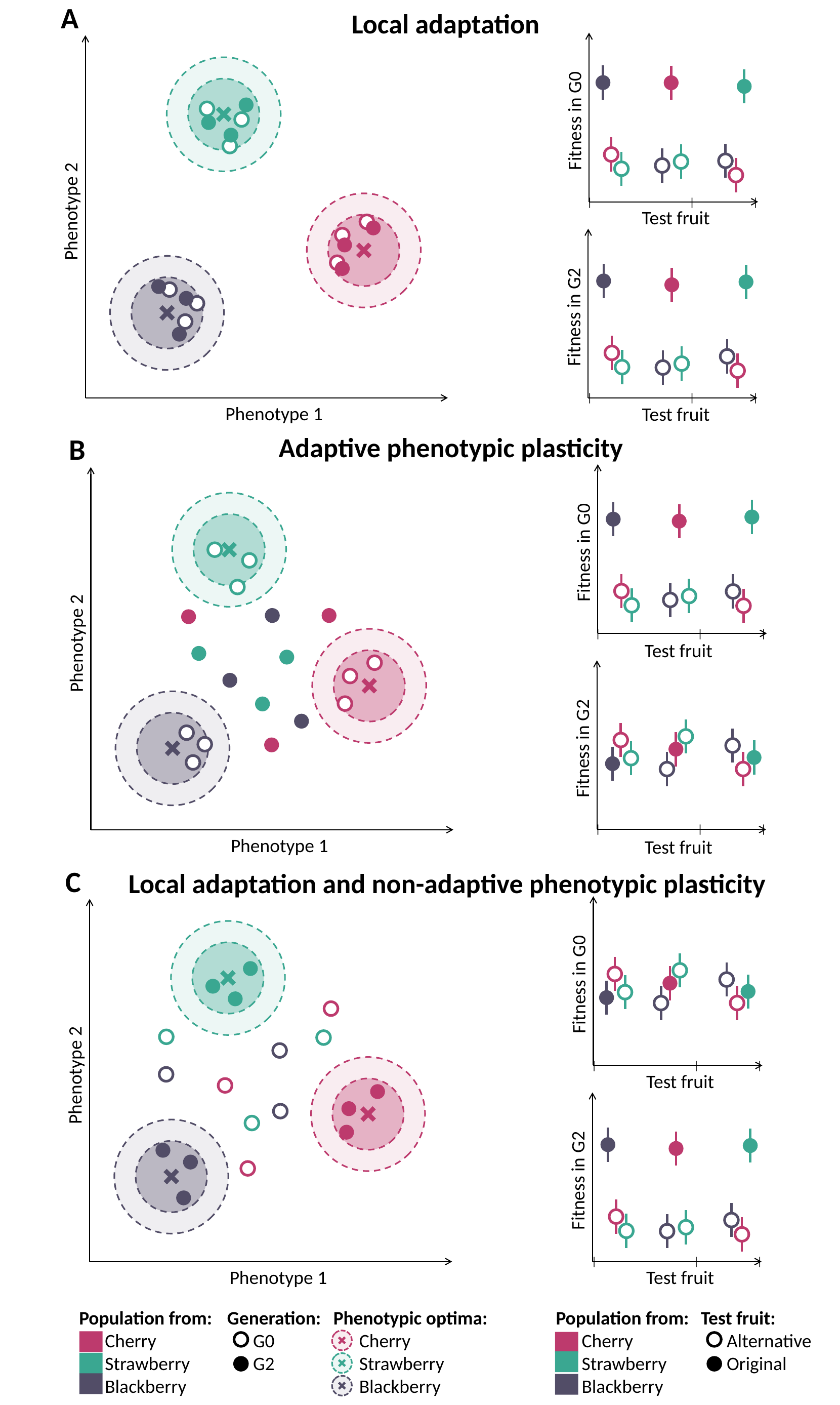

A
Local adaptation

Fitness in G0

|	          |                      |

Phenotype 2
Test fruit

Fitness in G2

|	          |                      |
Phenotype 1
Test fruit
Adaptive phenotypic plasticity
B
Phenotype 2
Phenotype 1

Fitness in G0

|	          |                      |
Test fruit

Fitness in G2

|	          |                      |
Test fruit
C
Local adaptation and non-adaptive phenotypic plasticity

Fitness in G0

|	          |                      |

Phenotype 2
Test fruit

Fitness in G2

|	          |                      |
Phenotype 1
Test fruit
Generation:
      G0
      G2

Test fruit:
      Alternative
      Original

Population from:
      Cherry
      Strawberry
      Blackberry
Phenotypic optima:
      Cherry
      Strawberry
      Blackberry

Population from:
      Cherry
      Strawberry
      Blackberry